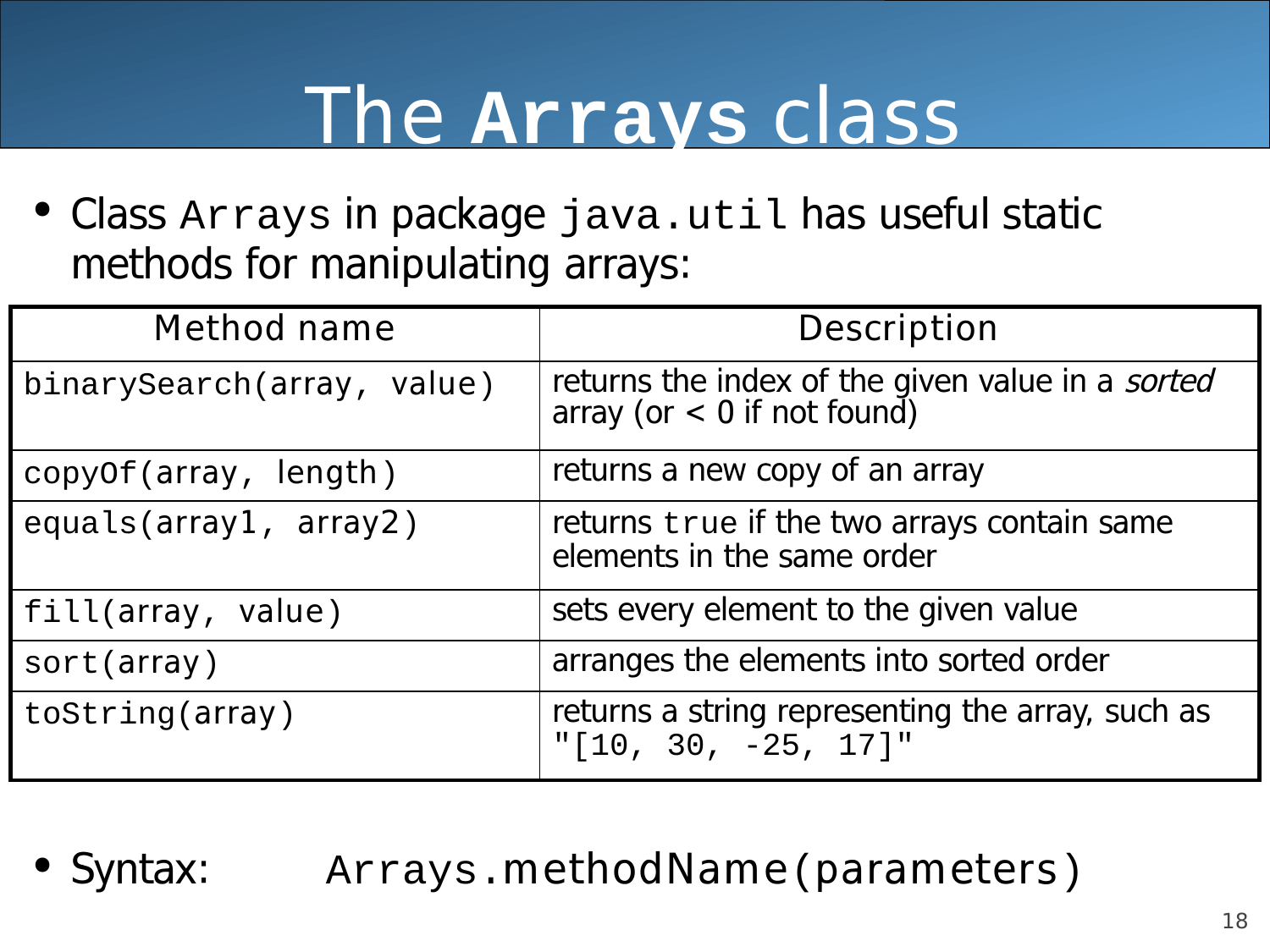

The Arrays class
Class Arrays in package java.util has useful static methods for manipulating arrays:

Syntax:	Arrays.methodName(parameters)
| Method name | Description |
| --- | --- |
| binarySearch(array, value) | returns the index of the given value in a sorted array (or < 0 if not found) |
| copyOf(array, length) | returns a new copy of an array |
| equals(array1, array2) | returns true if the two arrays contain same elements in the same order |
| fill(array, value) | sets every element to the given value |
| sort(array) | arranges the elements into sorted order |
| toString(array) | returns a string representing the array, such as "[10, 30, -25, 17]" |